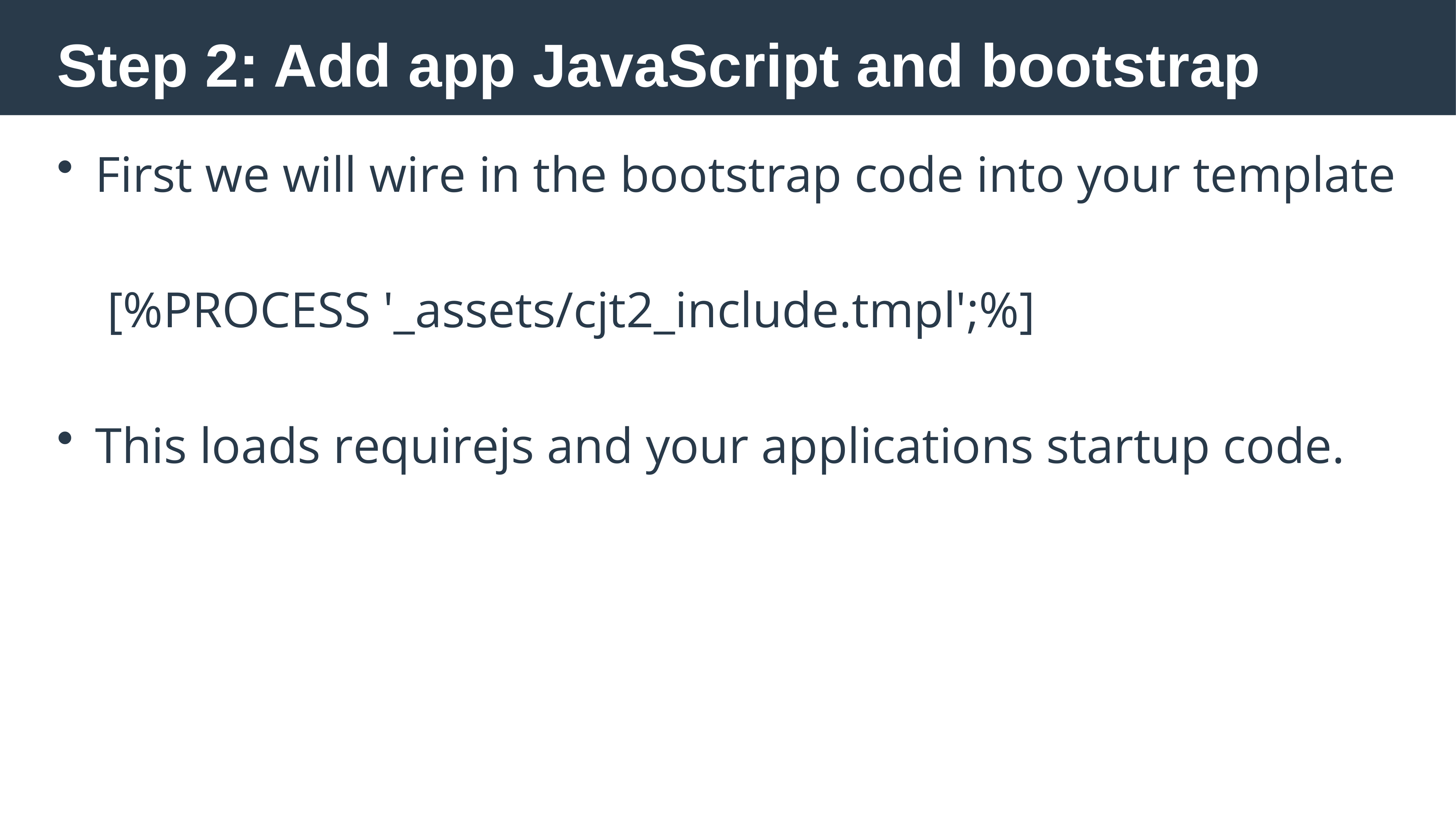

# Step 2: Add app JavaScript and bootstrap
First we will wire in the bootstrap code into your template

    [%PROCESS '_assets/cjt2_include.tmpl';%]

This loads requirejs and your applications startup code.